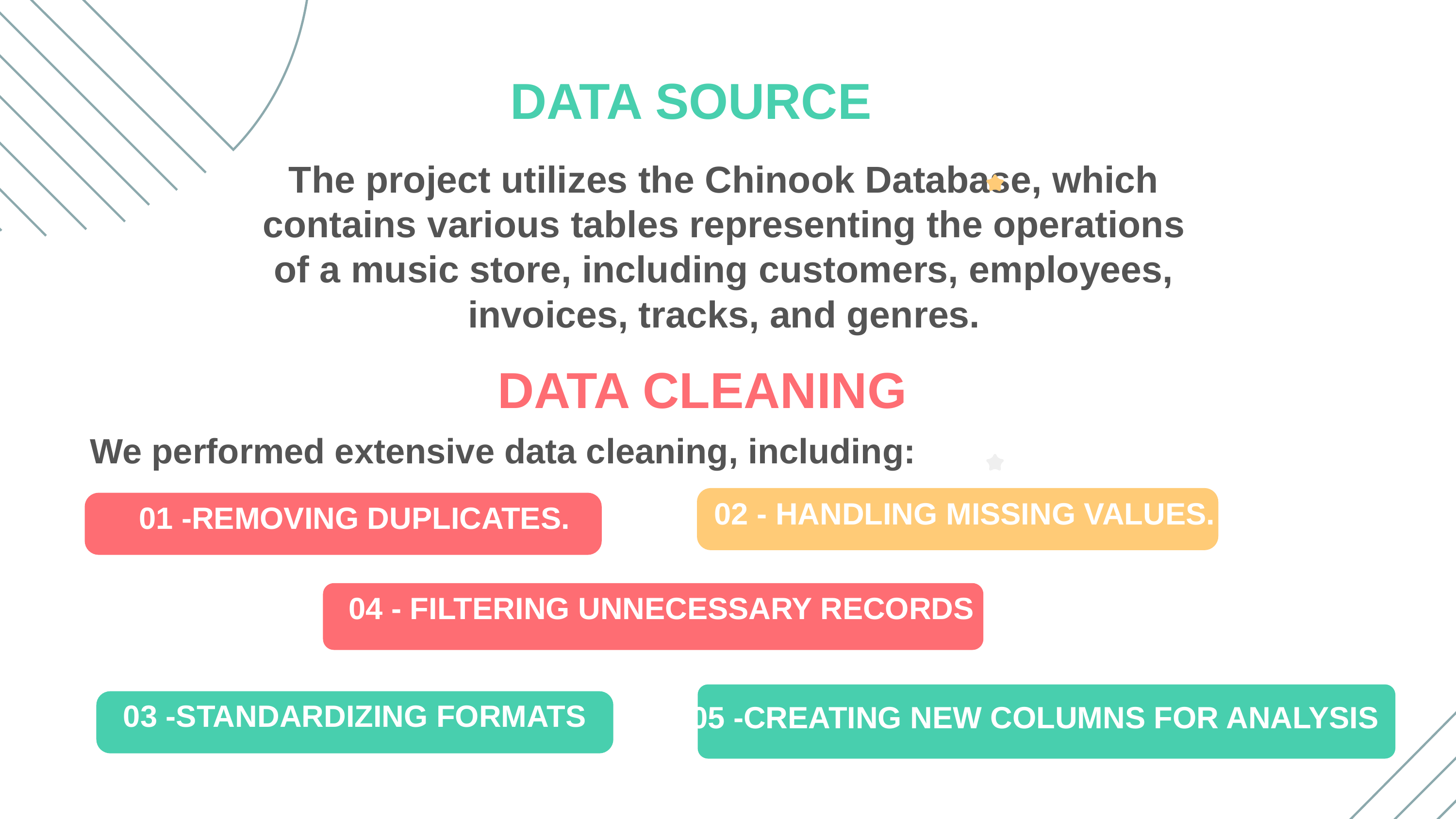

DATA SOURCE
The project utilizes the Chinook Database, which contains various tables representing the operations of a music store, including customers, employees, invoices, tracks, and genres.

DATA CLEANING
We performed extensive data cleaning, including:

02 - HANDLING MISSING VALUES.

01 -REMOVING DUPLICATES.

04 - FILTERING UNNECESSARY RECORDS

03 -STANDARDIZING FORMATS
05 -CREATING NEW COLUMNS FOR ANALYSIS